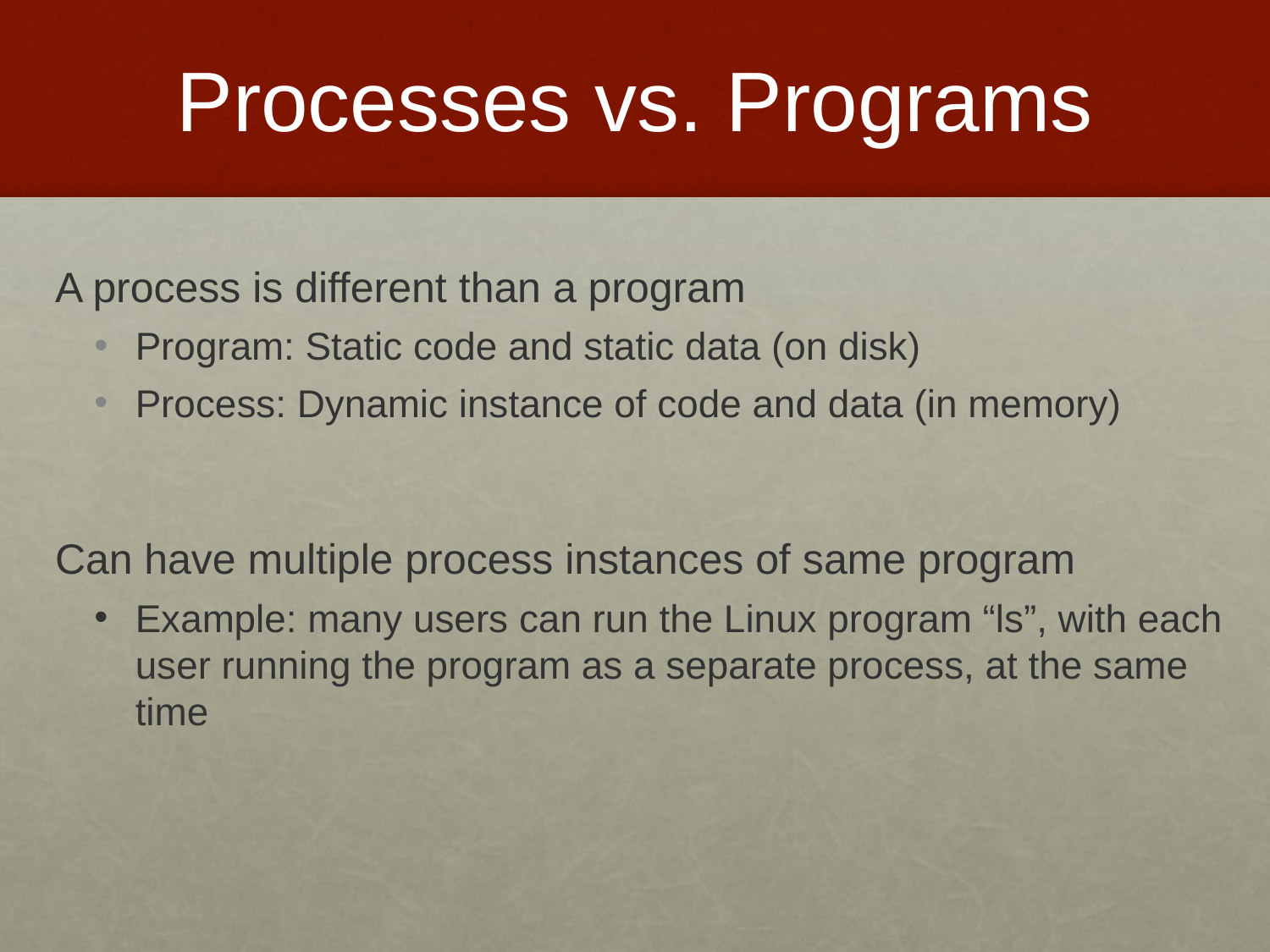

# Processes vs. Programs
A process is different than a program
Program: Static code and static data (on disk)
Process: Dynamic instance of code and data (in memory)

Can have multiple process instances of same program
Example: many users can run the Linux program “ls”, with each user running the program as a separate process, at the same time